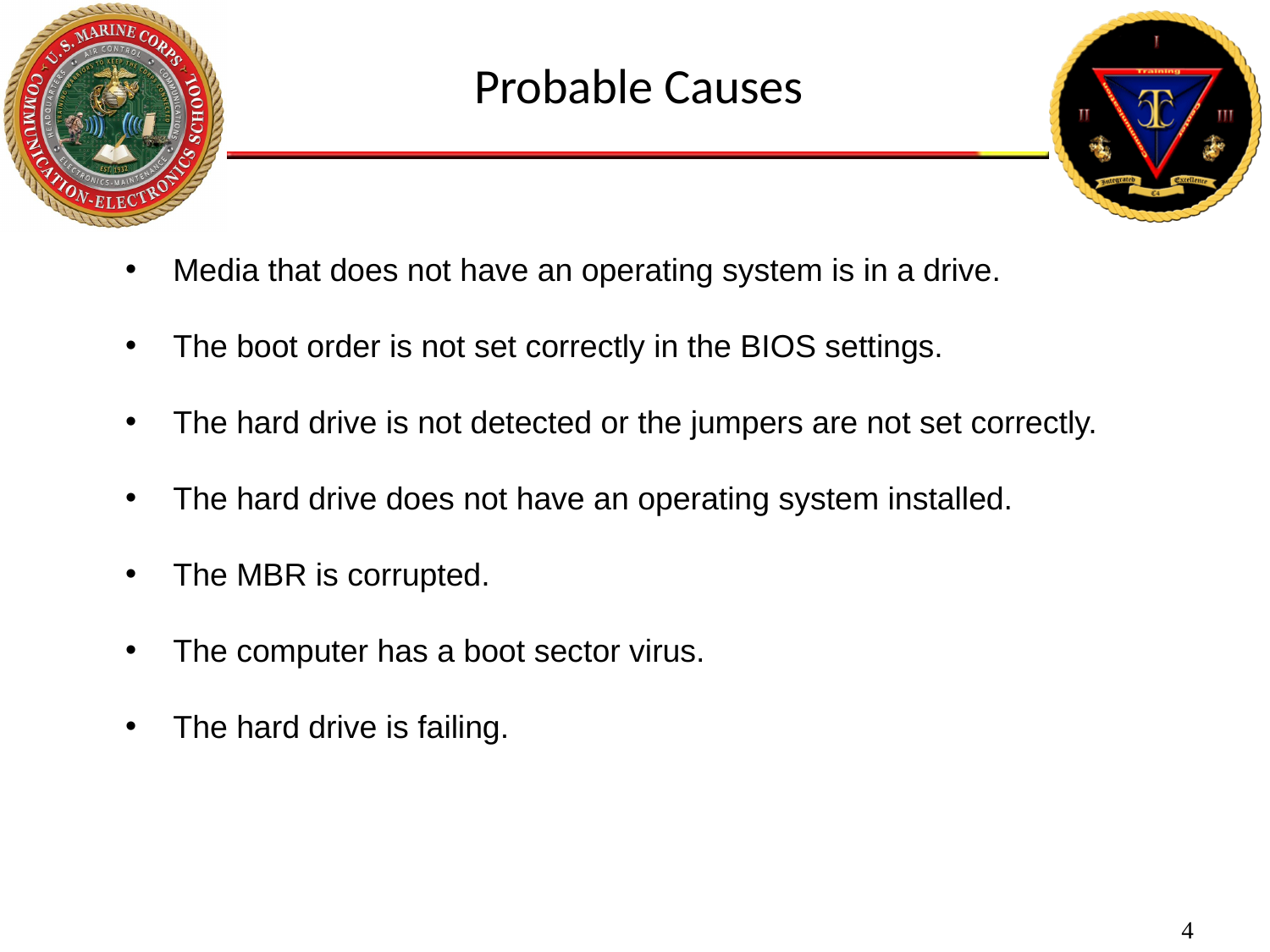

Probable Causes
Media that does not have an operating system is in a drive.

The boot order is not set correctly in the BIOS settings.

The hard drive is not detected or the jumpers are not set correctly.

The hard drive does not have an operating system installed.

The MBR is corrupted.

The computer has a boot sector virus.

The hard drive is failing.